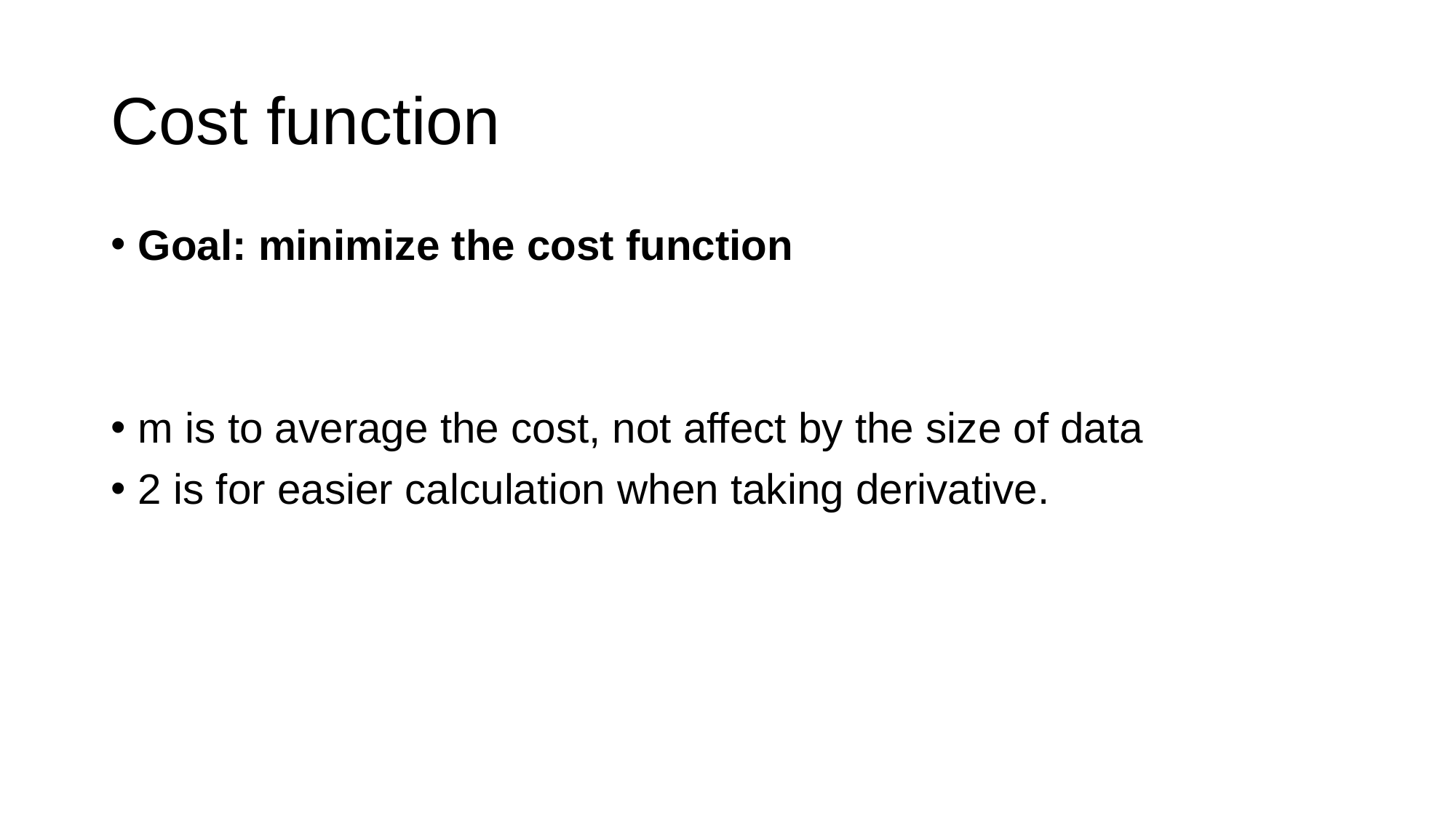

# Cost function
Goal: minimize the cost function

m is to average the cost, not affect by the size of data
2 is for easier calculation when taking derivative.